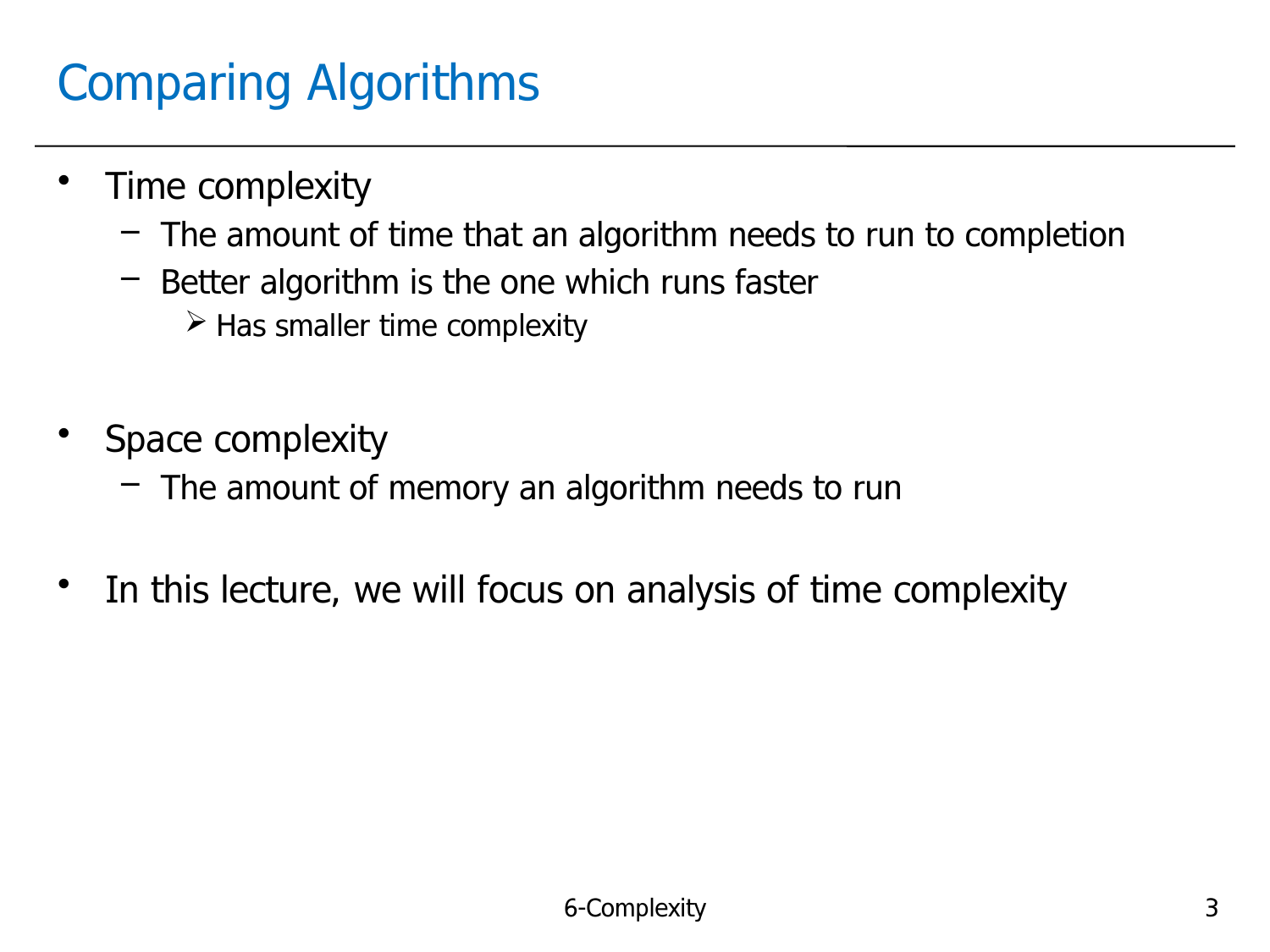

# Comparing Algorithms
Time complexity
The amount of time that an algorithm needs to run to completion
Better algorithm is the one which runs faster
Has smaller time complexity

Space complexity
The amount of memory an algorithm needs to run

In this lecture, we will focus on analysis of time complexity
6-Complexity
3